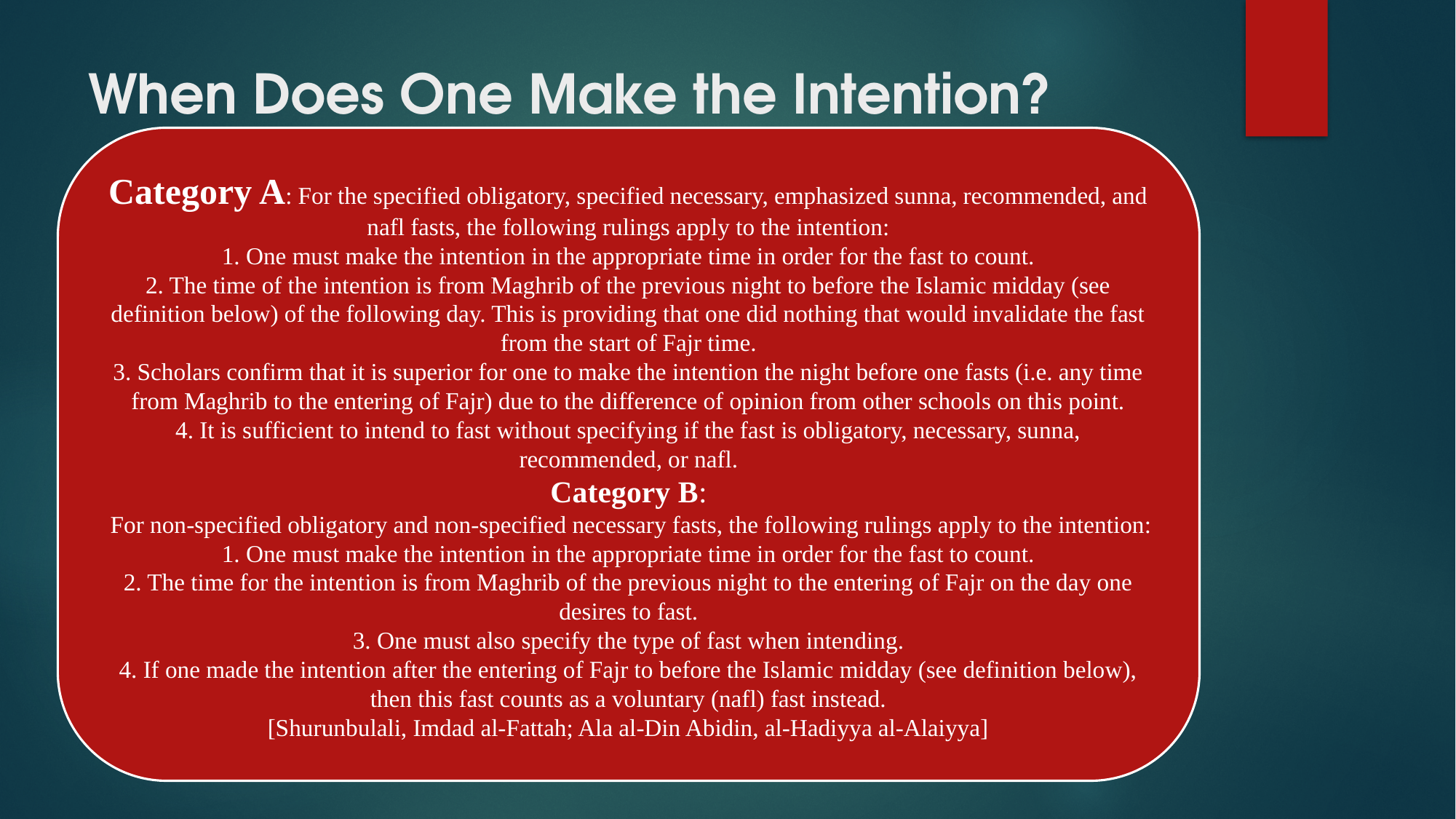

# When Does One Make the Intention?
Category A: For the specified obligatory, specified necessary, emphasized sunna, recommended, and nafl fasts, the following rulings apply to the intention:
1. One must make the intention in the appropriate time in order for the fast to count.
2. The time of the intention is from Maghrib of the previous night to before the Islamic midday (see definition below) of the following day. This is providing that one did nothing that would invalidate the fast from the start of Fajr time.
3. Scholars confirm that it is superior for one to make the intention the night before one fasts (i.e. any time from Maghrib to the entering of Fajr) due to the difference of opinion from other schools on this point.
4. It is sufficient to intend to fast without specifying if the fast is obligatory, necessary, sunna, recommended, or nafl.
1. One must make the intention in the appropriate time in order for the fast to count.
2. The time for the intention is from Maghrib of the previous night to the entering of Fajr on the day one desires to fast.
3. One must also specify the type of fast when intending.
4. If one made the intention after the entering of Fajr to before the Islamic midday (see definition below), then this fast counts as a voluntary (nafl) fast instead.
[Shurunbulali, Imdad al-Fattah; Ala al-Din Abidin, al-Hadiyya al-Alaiyya]
 For non-specified obligatory and non-specified necessary fasts, the following rulings apply to the intention:
Category B: